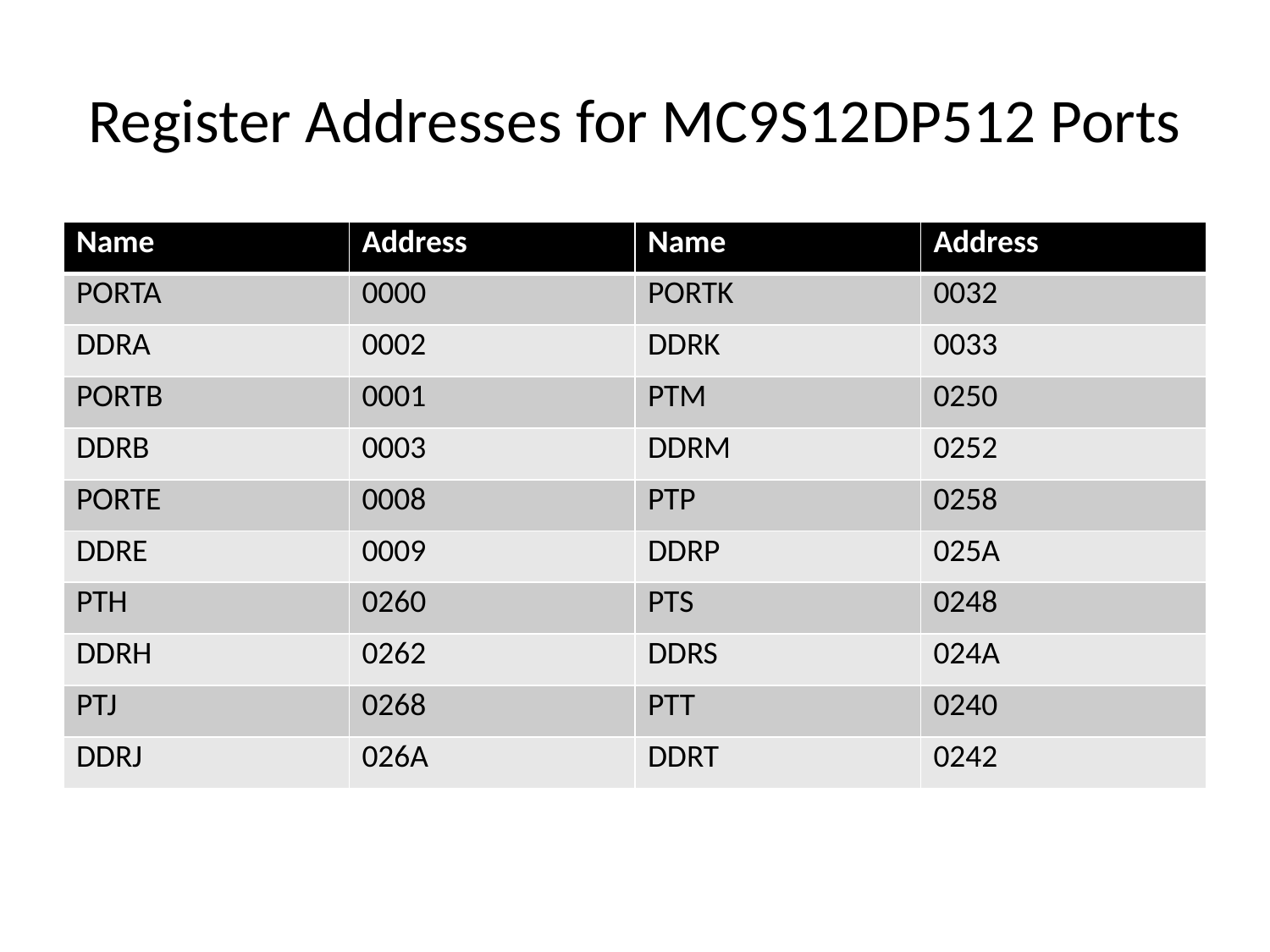

# Register Addresses for MC9S12DP512 Ports
| Name | Address | Name | Address |
| --- | --- | --- | --- |
| PORTA | 0000 | PORTK | 0032 |
| DDRA | 0002 | DDRK | 0033 |
| PORTB | 0001 | PTM | 0250 |
| DDRB | 0003 | DDRM | 0252 |
| PORTE | 0008 | PTP | 0258 |
| DDRE | 0009 | DDRP | 025A |
| PTH | 0260 | PTS | 0248 |
| DDRH | 0262 | DDRS | 024A |
| PTJ | 0268 | PTT | 0240 |
| DDRJ | 026A | DDRT | 0242 |